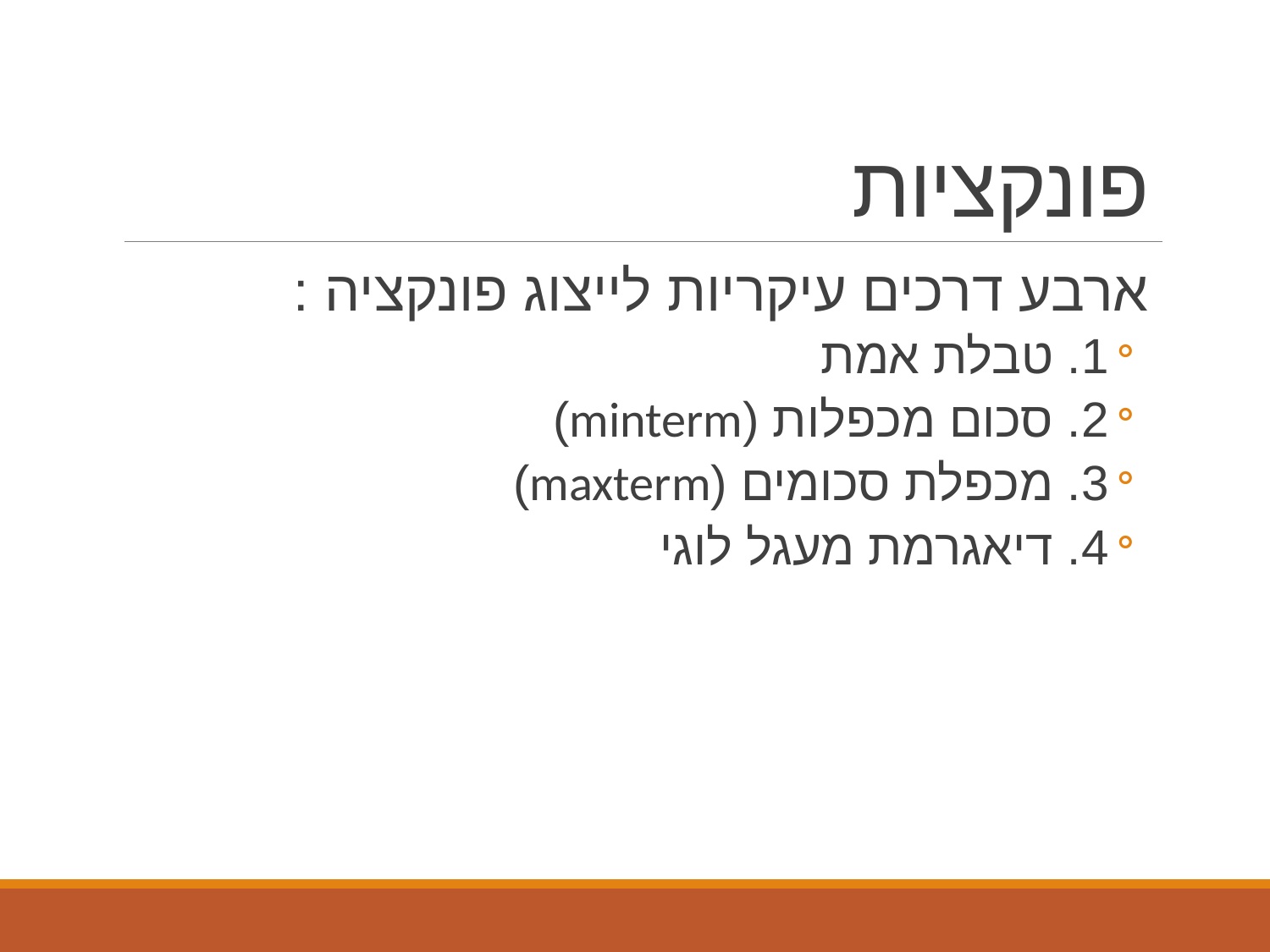

# פונקציות
ארבע דרכים עיקריות לייצוג פונקציה :
1. טבלת אמת
2. סכום מכפלות (minterm)
3. מכפלת סכומים (maxterm)
4. דיאגרמת מעגל לוגי